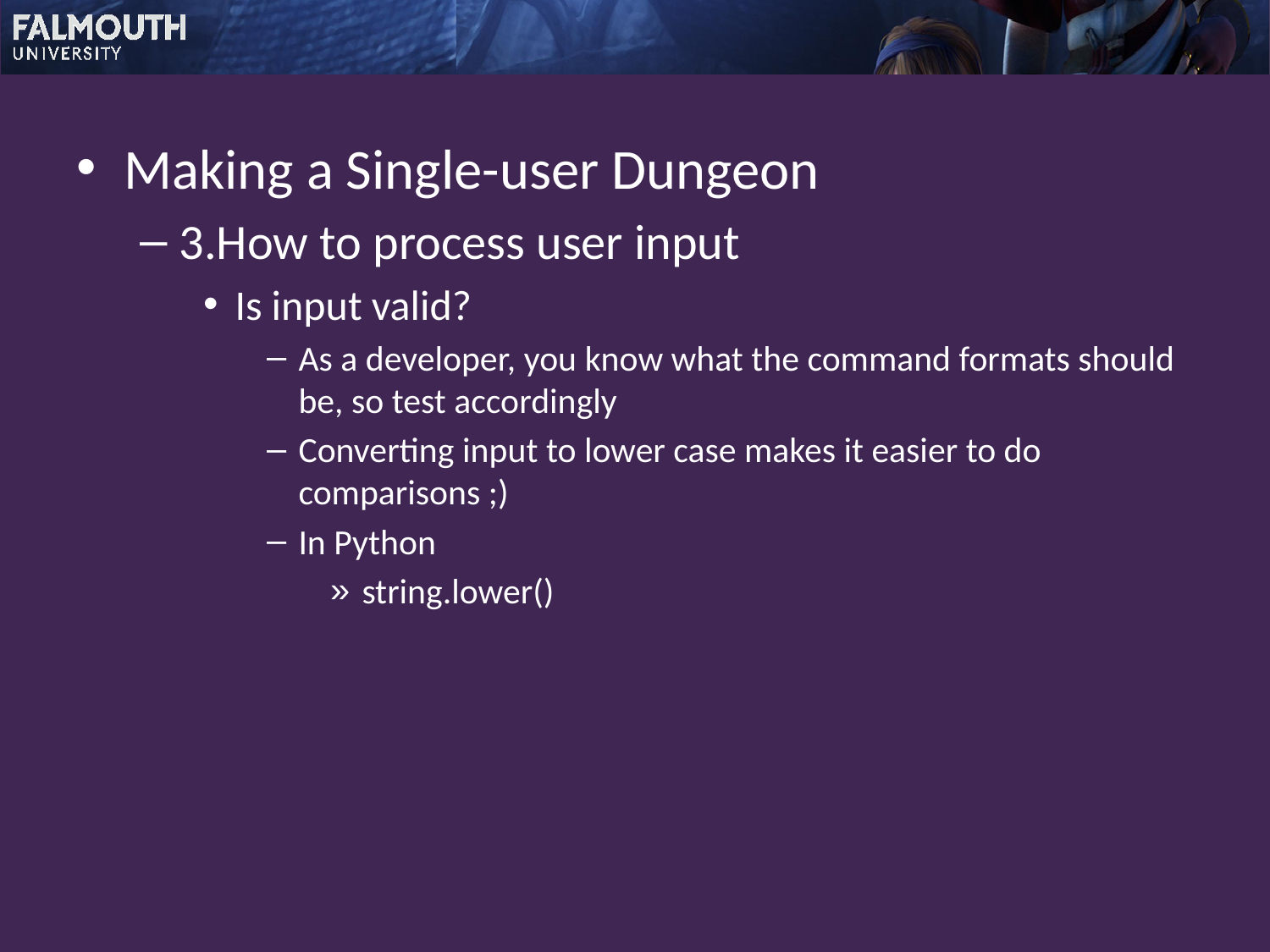

Making a Single-user Dungeon
3.How to process user input
Is input valid?
As a developer, you know what the command formats should be, so test accordingly
Converting input to lower case makes it easier to do comparisons ;)
In Python
string.lower()